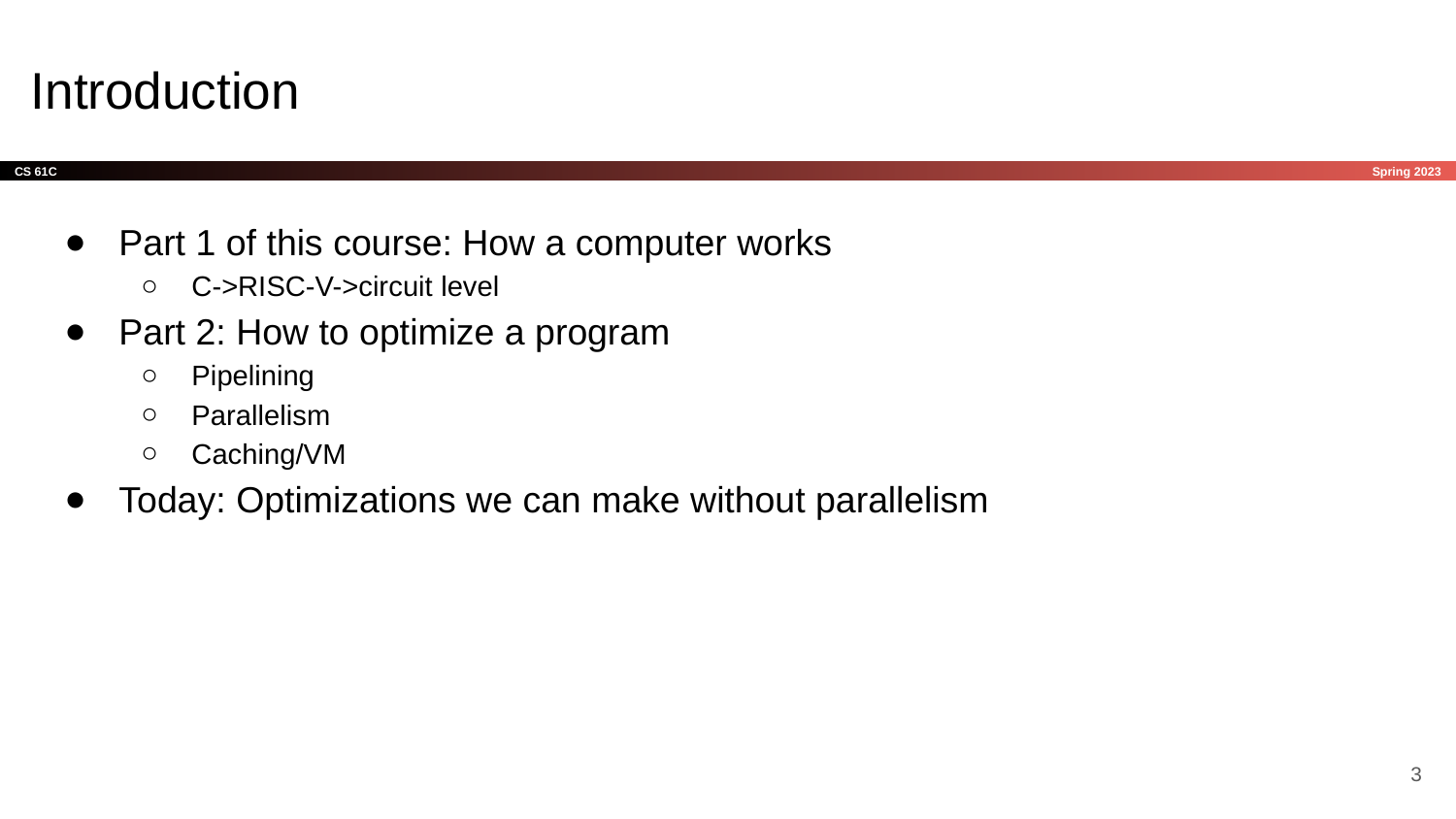

# Introduction
Part 1 of this course: How a computer works
C->RISC-V->circuit level
Part 2: How to optimize a program
Pipelining
Parallelism
Caching/VM
Today: Optimizations we can make without parallelism
3